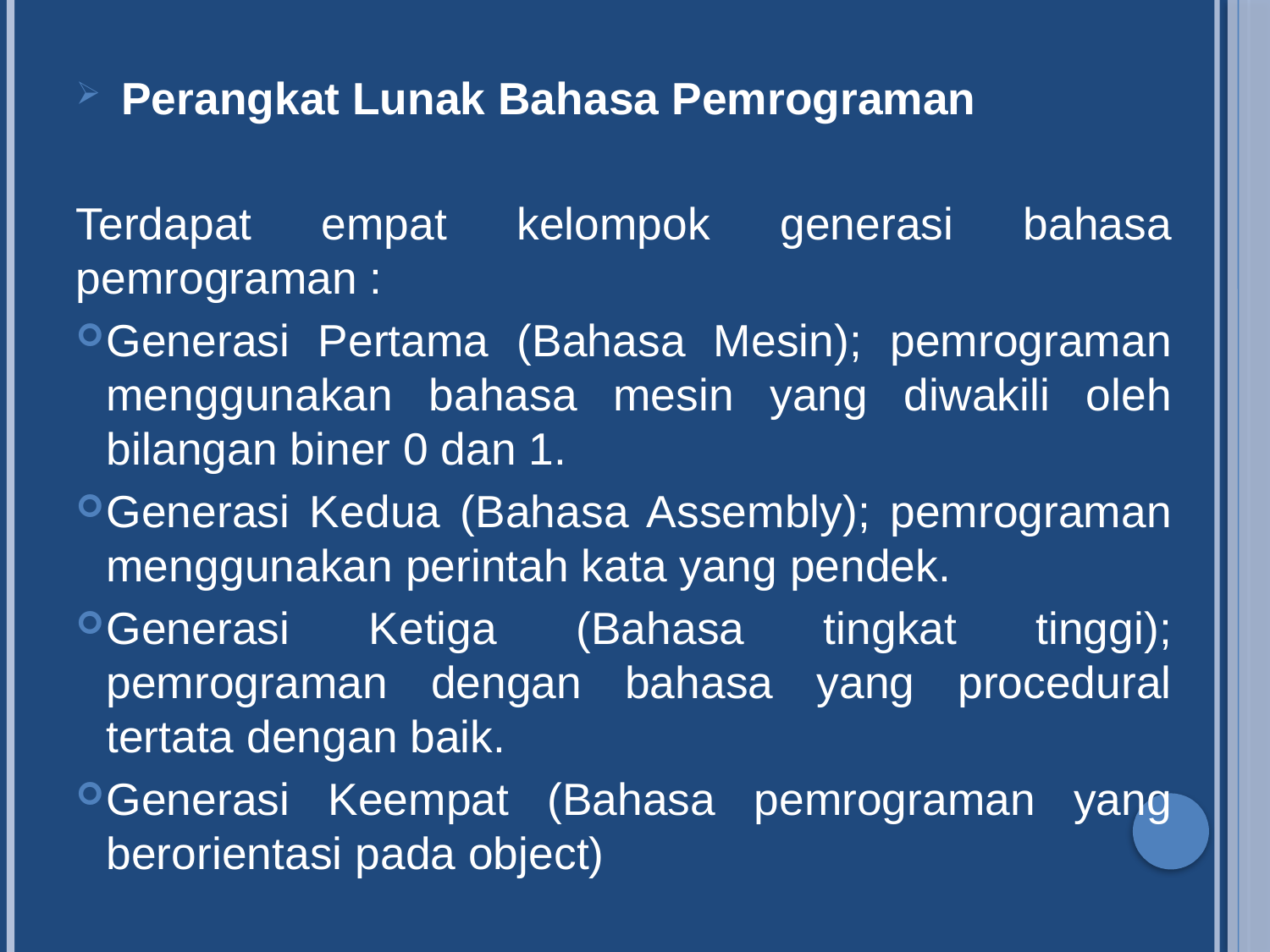

Perangkat Lunak Bahasa Pemrograman

Terdapat empat kelompok generasi bahasa pemrograman :
Generasi Pertama (Bahasa Mesin); pemrograman menggunakan bahasa mesin yang diwakili oleh bilangan biner 0 dan 1.
Generasi Kedua (Bahasa Assembly); pemrograman menggunakan perintah kata yang pendek.
Generasi Ketiga (Bahasa tingkat tinggi); pemrograman dengan bahasa yang procedural tertata dengan baik.
Generasi Keempat (Bahasa pemrograman yang berorientasi pada object)